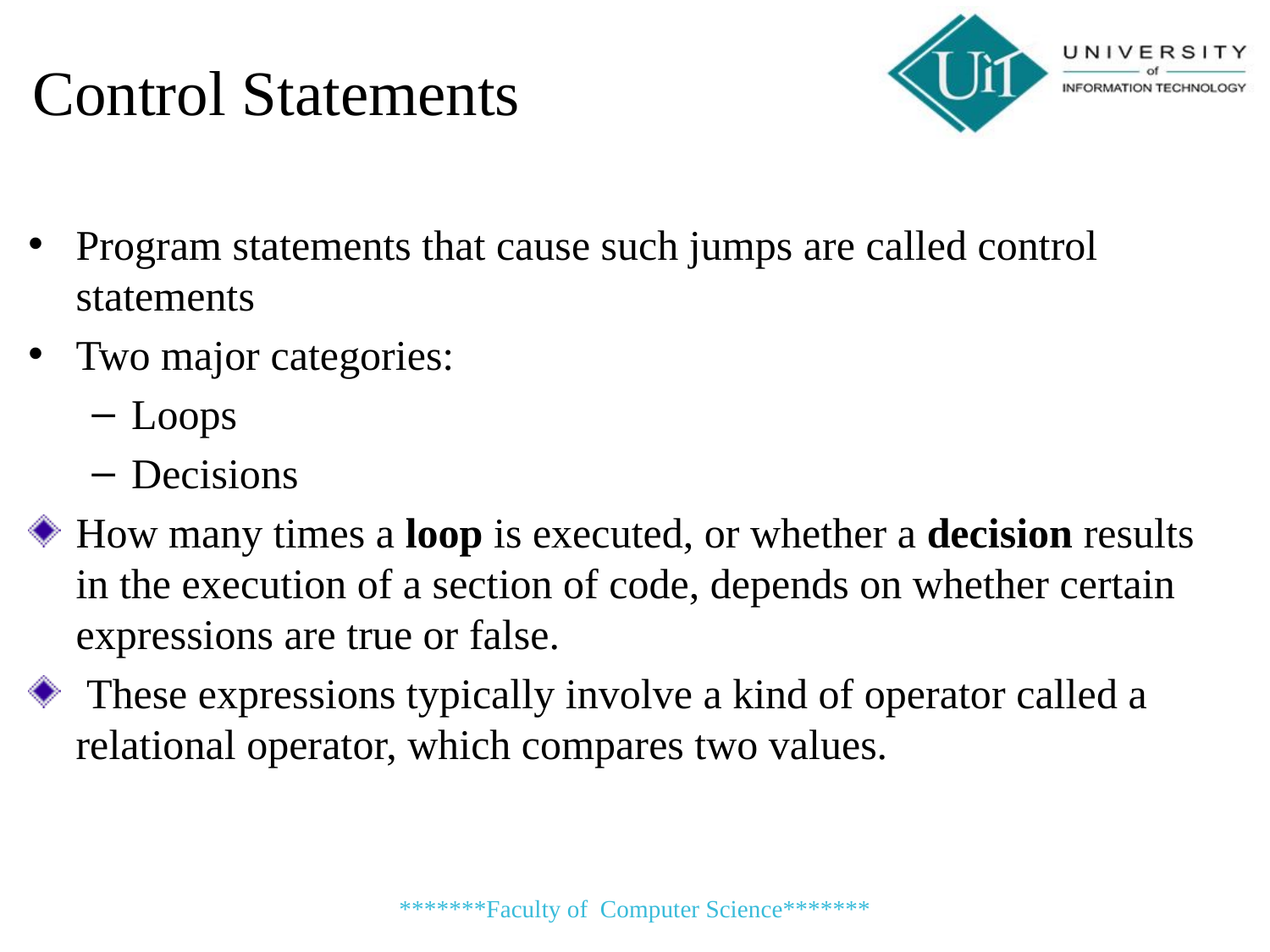

Control Statements
Program statements that cause such jumps are called control statements
Two major categories:
Loops
Decisions
How many times a loop is executed, or whether a decision results in the execution of a section of code, depends on whether certain expressions are true or false.
 These expressions typically involve a kind of operator called a relational operator, which compares two values.
*******Faculty of  Computer Science*******